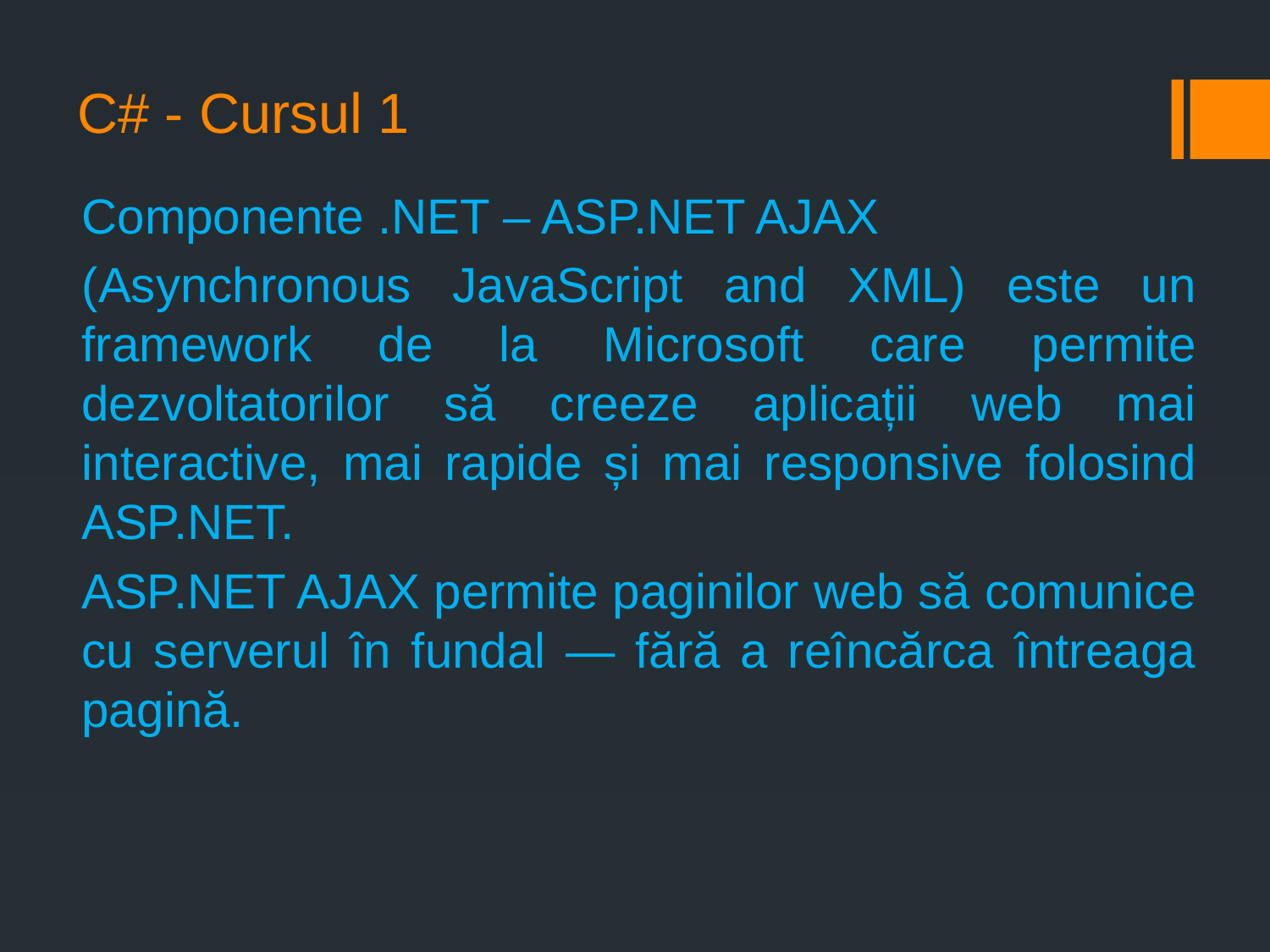

# C# - Cursul 1
Componente .NET – ASP.NET AJAX
(Asynchronous JavaScript and XML) este un framework de la Microsoft care permite dezvoltatorilor să creeze aplicații web mai interactive, mai rapide și mai responsive folosind ASP.NET.
ASP.NET AJAX permite paginilor web să comunice cu serverul în fundal — fără a reîncărca întreaga pagină.